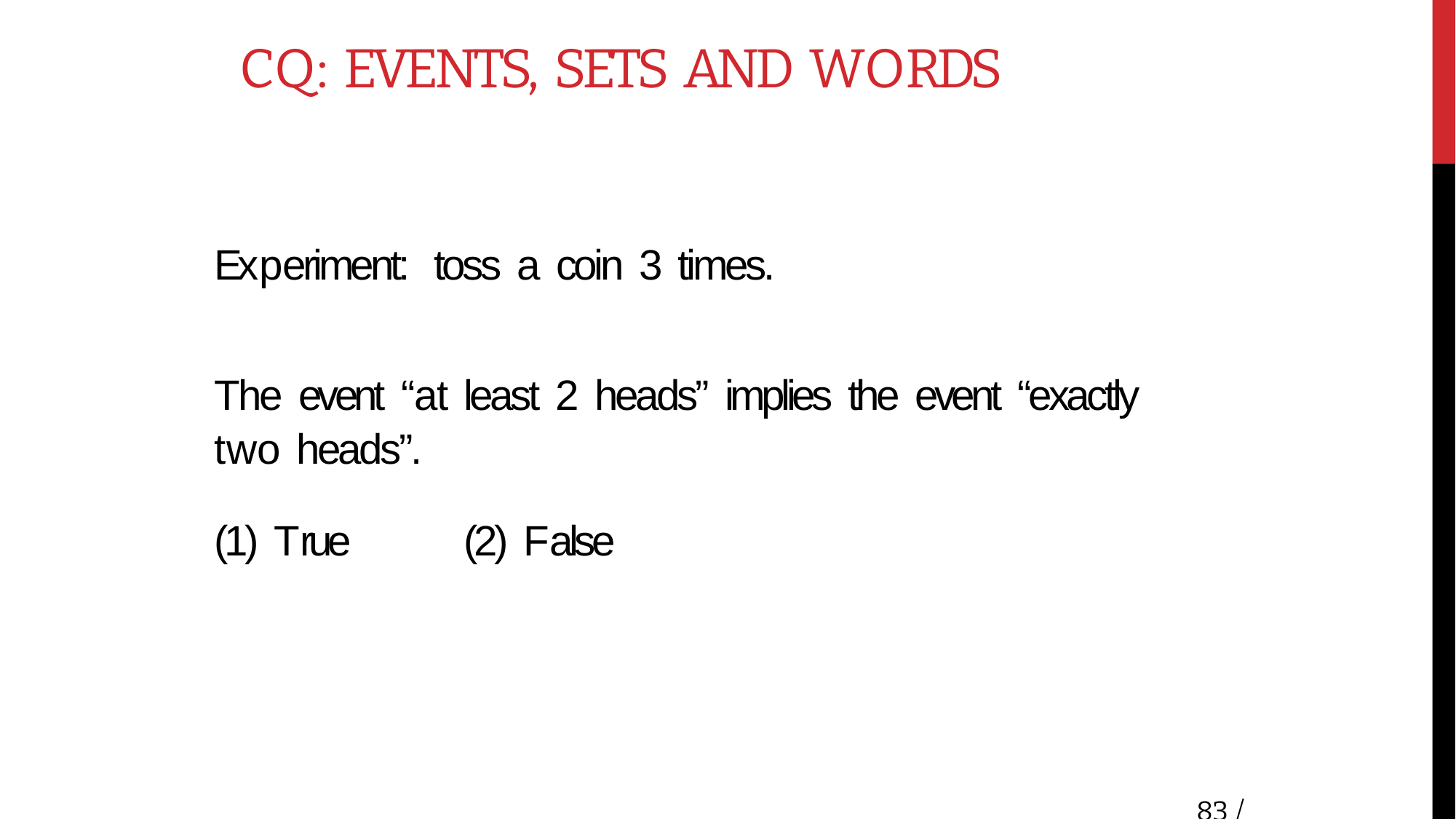

# CQ: Events, sets and words
Experiment:  toss a coin 3 times.

The event “at least 2 heads” implies the event “exactly two heads”.

(1) True	(2) False
83 / 22